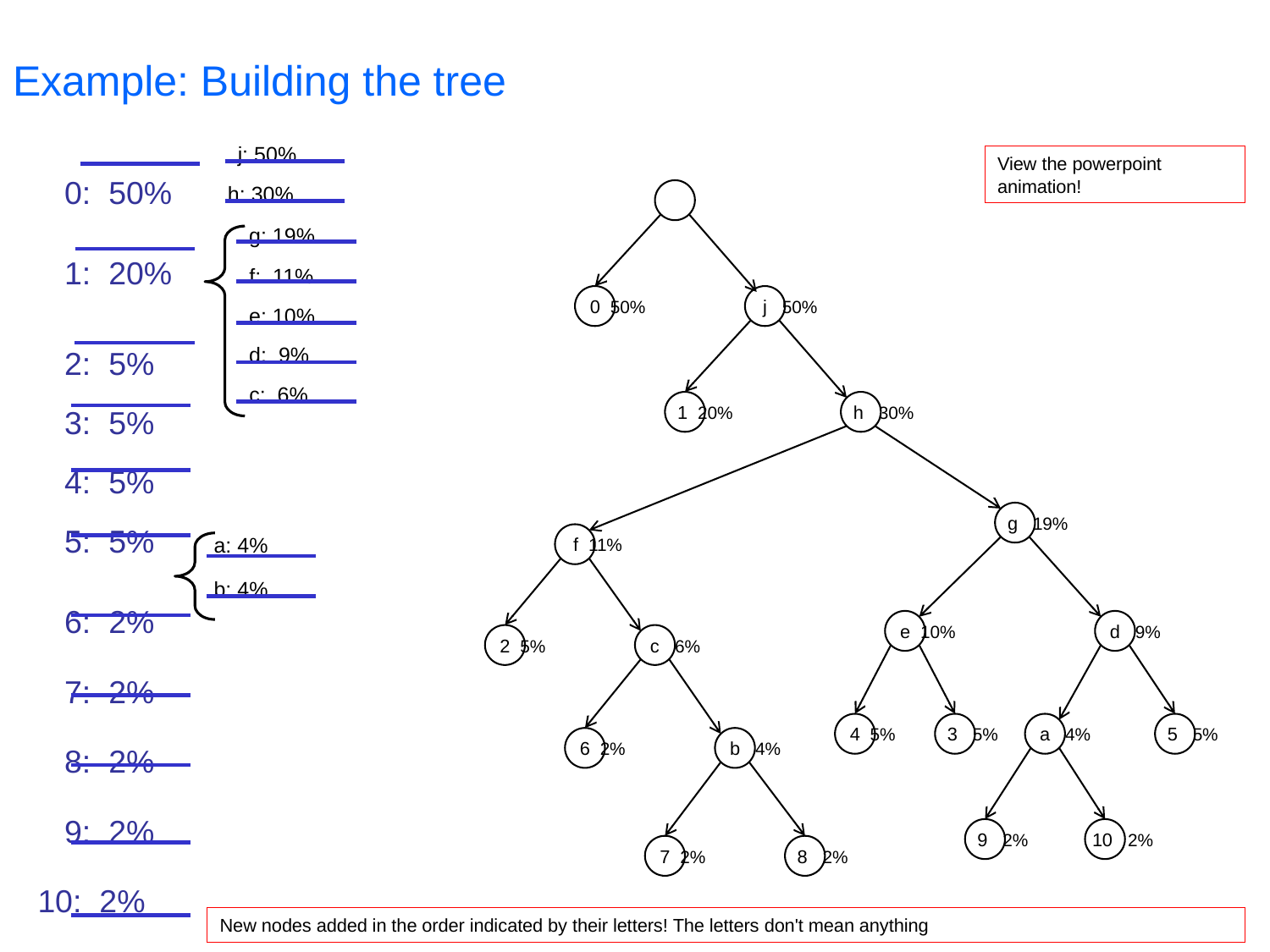

# Example: Building the tree
j: 50%
          j   50%
         1  20%
View the powerpoint
animation!

          0  50%
0:  50%
1:  20%
2:  5%
3:  5%
4:  5%
5:  5%
6:  2%
7:  2%
8:  2%
9:  2%
10:  2%
h: 30%
         h   30%
g: 19%
         g   19%

c:  6%
        c   6%
        6  2%
f:  11%
         f  11%
        2  5%
e: 10%
         e  10%
        4  5%
       3   5%
d:  9%
        d   9%
       5   5%
a: 4%
        a   4%
        9   2%
       10   2%

b: 4%
        b   4%
        7  2%
       8   2%
New nodes added in the order indicated by their letters! The letters don't mean anything